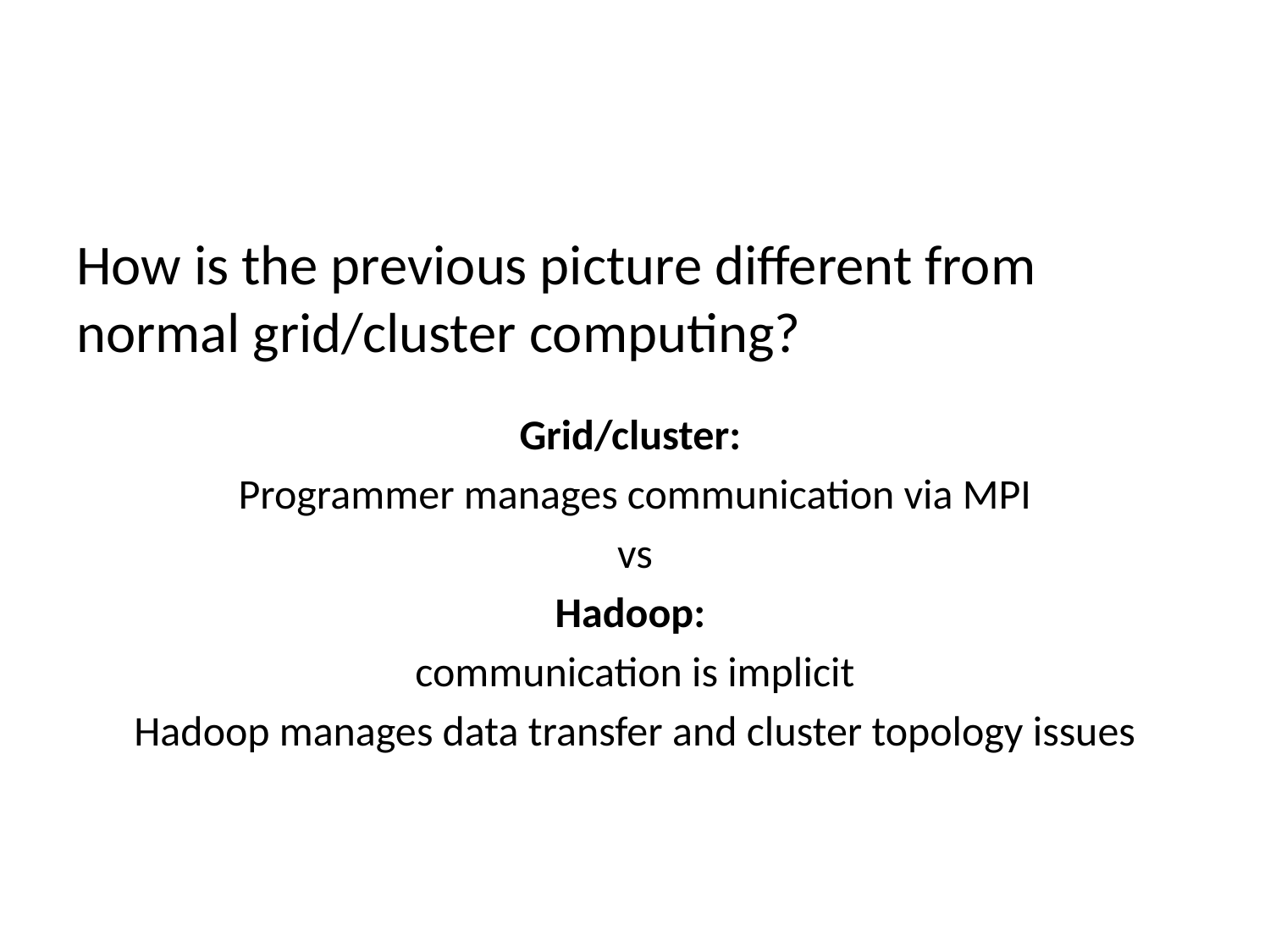

#
How is the previous picture different from normal grid/cluster computing?

Grid/cluster:
Programmer manages communication via MPI
vs
Hadoop:
communication is implicit
Hadoop manages data transfer and cluster topology issues